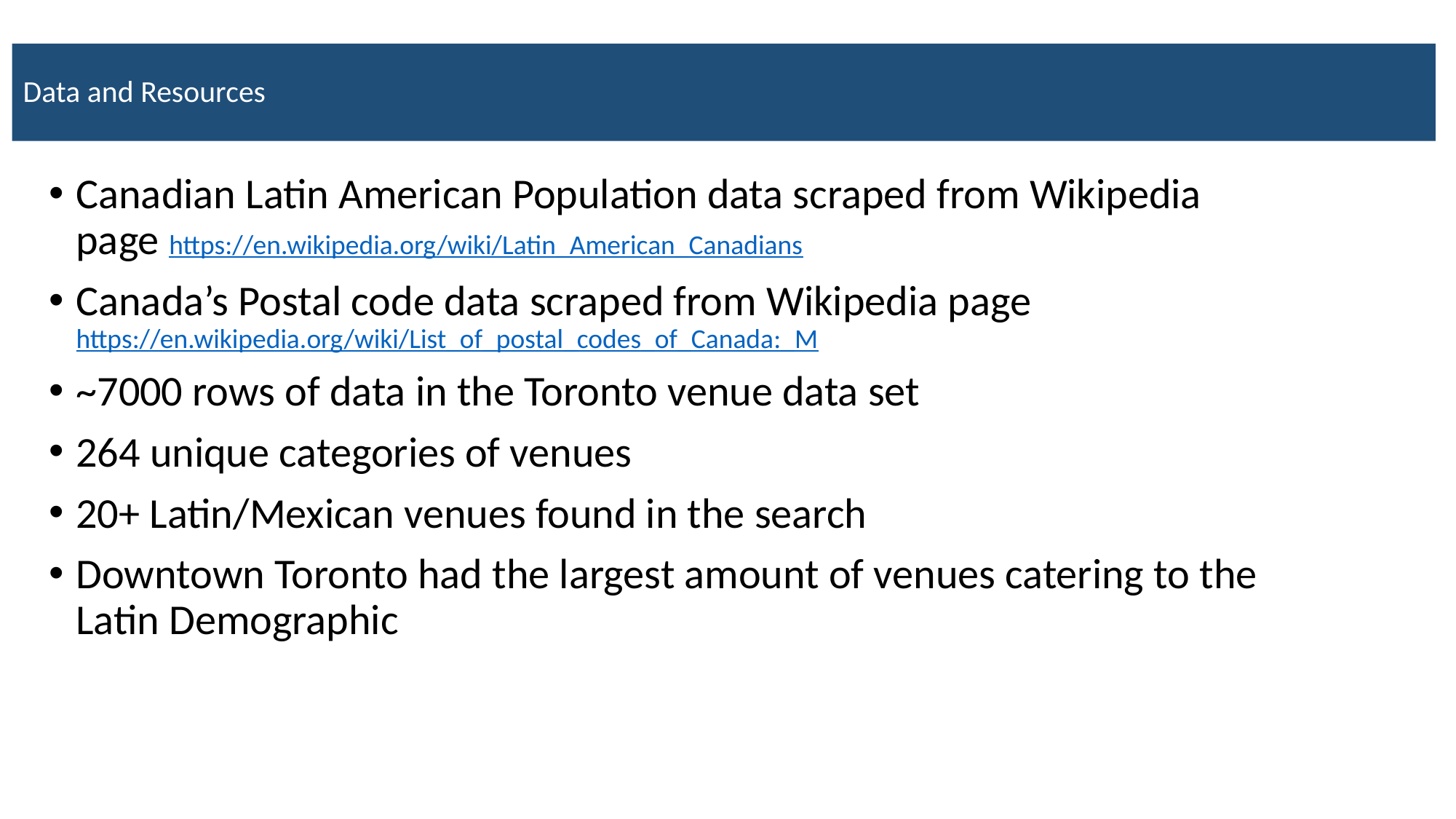

# Data and Resources
Canadian Latin American Population data scraped from Wikipedia page https://en.wikipedia.org/wiki/Latin_American_Canadians
Canada’s Postal code data scraped from Wikipedia page https://en.wikipedia.org/wiki/List_of_postal_codes_of_Canada:_M
~7000 rows of data in the Toronto venue data set
264 unique categories of venues
20+ Latin/Mexican venues found in the search
Downtown Toronto had the largest amount of venues catering to the Latin Demographic